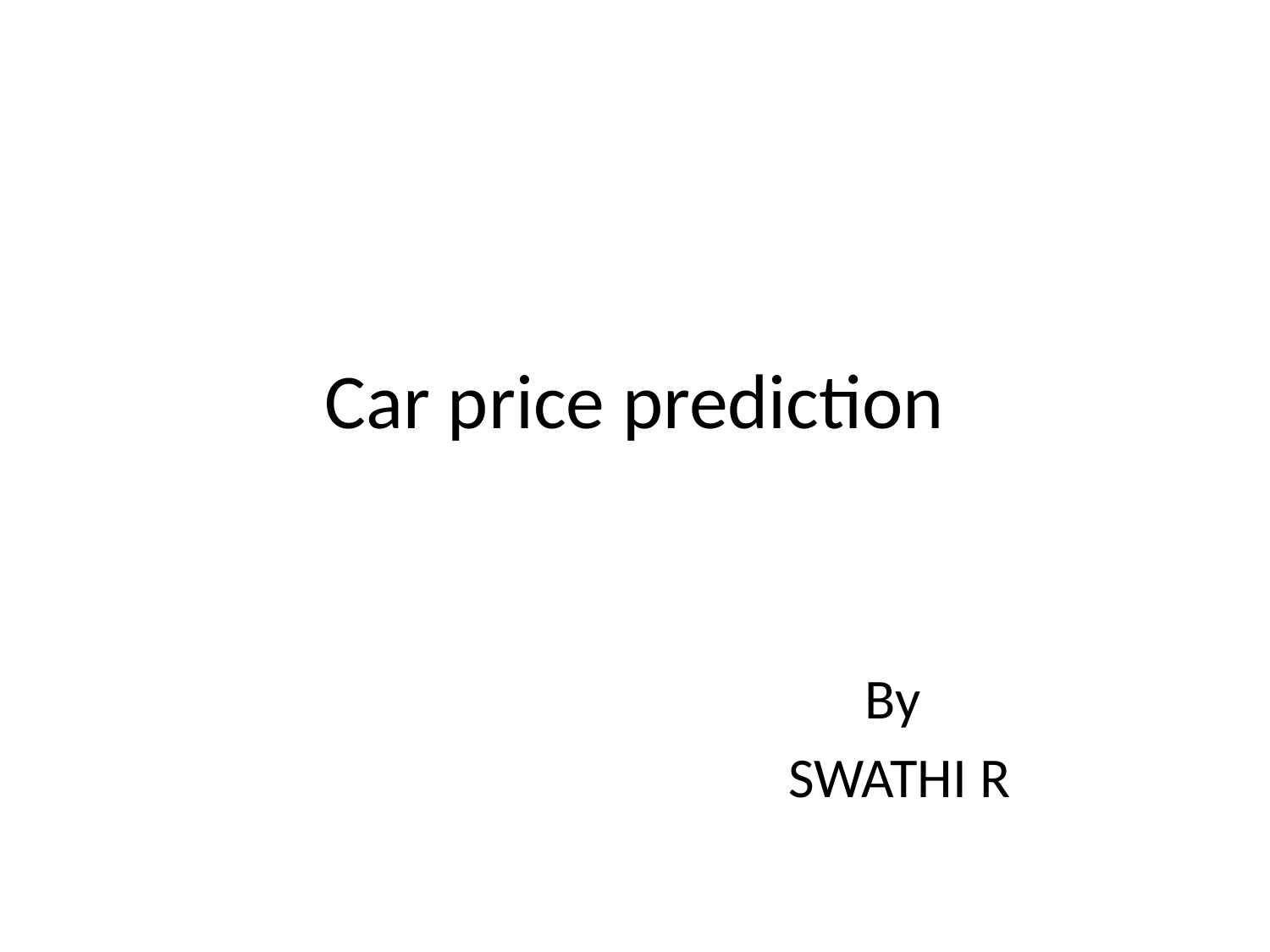

# Car price prediction
By
SWATHI R